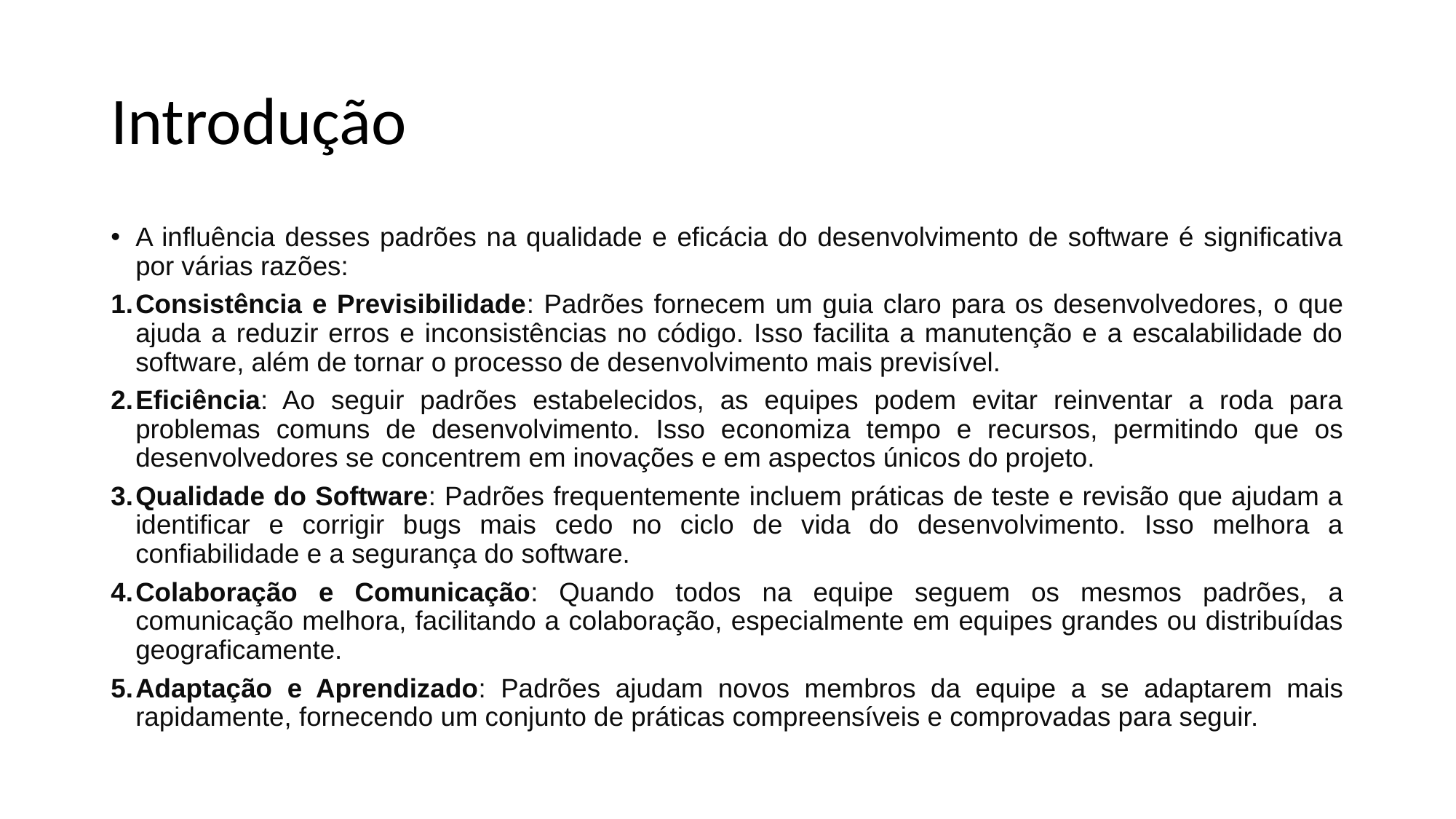

# Introdução
A influência desses padrões na qualidade e eficácia do desenvolvimento de software é significativa por várias razões:
Consistência e Previsibilidade: Padrões fornecem um guia claro para os desenvolvedores, o que ajuda a reduzir erros e inconsistências no código. Isso facilita a manutenção e a escalabilidade do software, além de tornar o processo de desenvolvimento mais previsível.
Eficiência: Ao seguir padrões estabelecidos, as equipes podem evitar reinventar a roda para problemas comuns de desenvolvimento. Isso economiza tempo e recursos, permitindo que os desenvolvedores se concentrem em inovações e em aspectos únicos do projeto.
Qualidade do Software: Padrões frequentemente incluem práticas de teste e revisão que ajudam a identificar e corrigir bugs mais cedo no ciclo de vida do desenvolvimento. Isso melhora a confiabilidade e a segurança do software.
Colaboração e Comunicação: Quando todos na equipe seguem os mesmos padrões, a comunicação melhora, facilitando a colaboração, especialmente em equipes grandes ou distribuídas geograficamente.
Adaptação e Aprendizado: Padrões ajudam novos membros da equipe a se adaptarem mais rapidamente, fornecendo um conjunto de práticas compreensíveis e comprovadas para seguir.